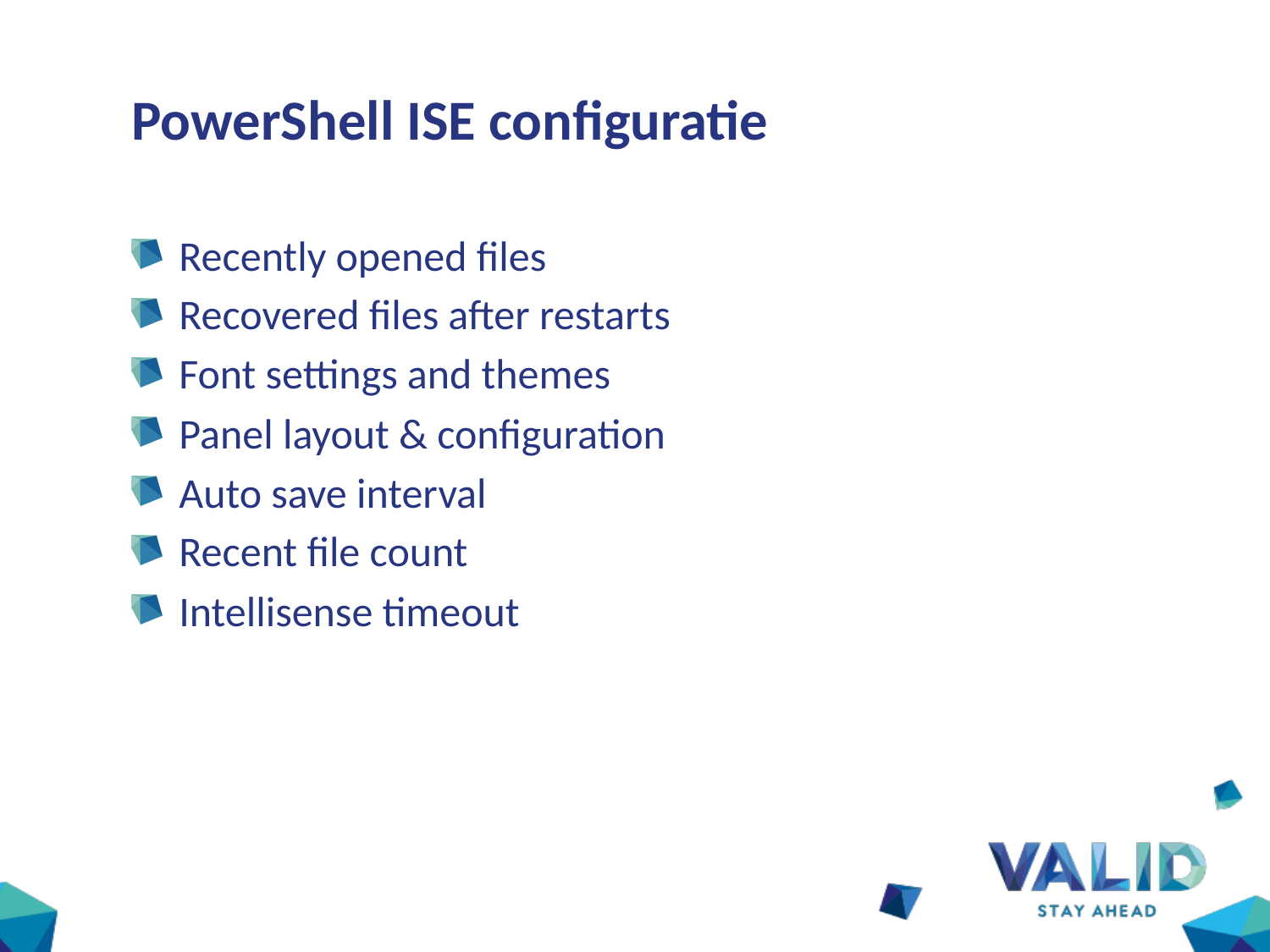

# PowerShell ISE configuratie
Recently opened files
Recovered files after restarts
Font settings and themes
Panel layout & configuration
Auto save interval
Recent file count
Intellisense timeout